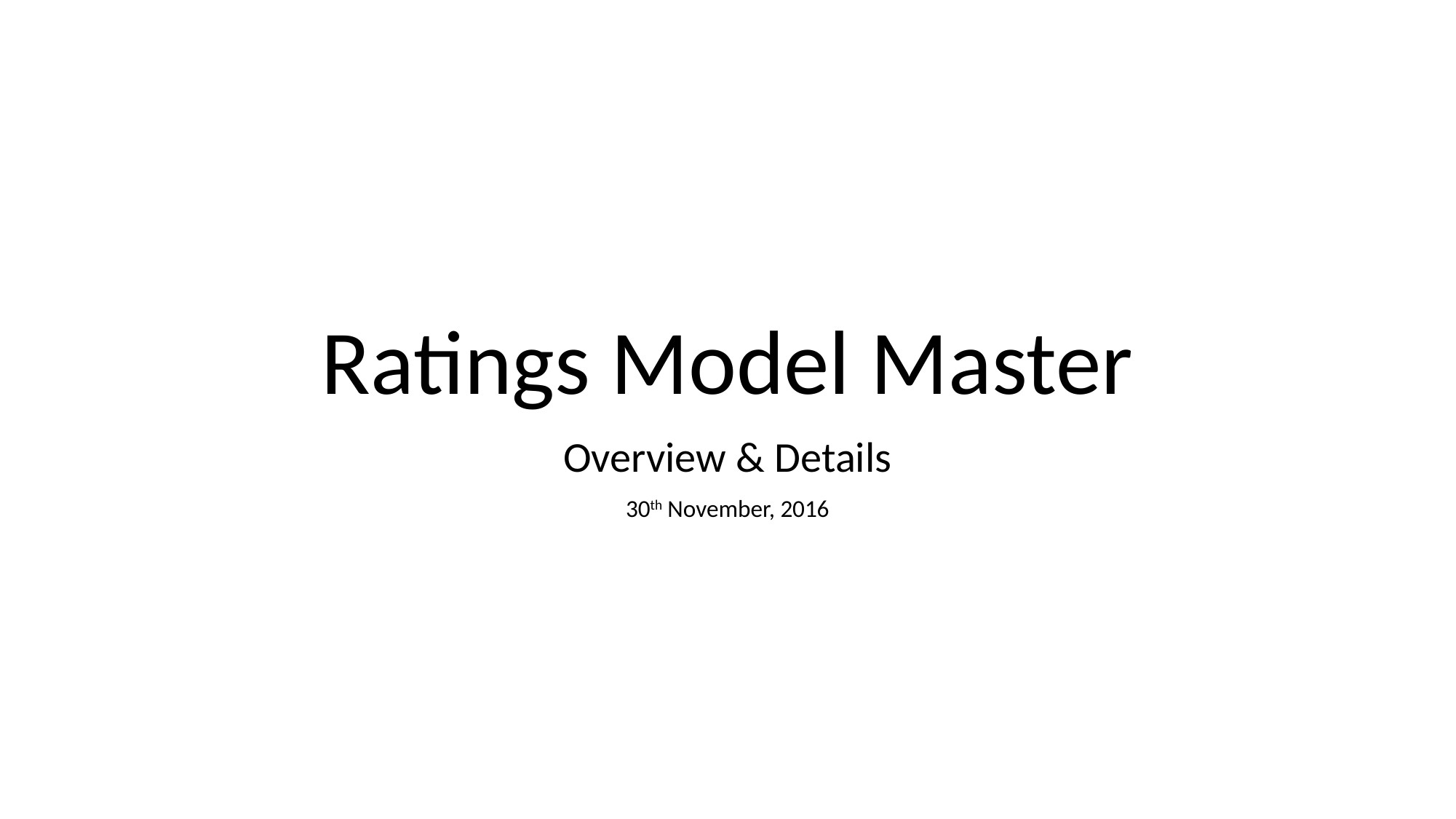

# Ratings Model Master
Overview & Details
30th November, 2016